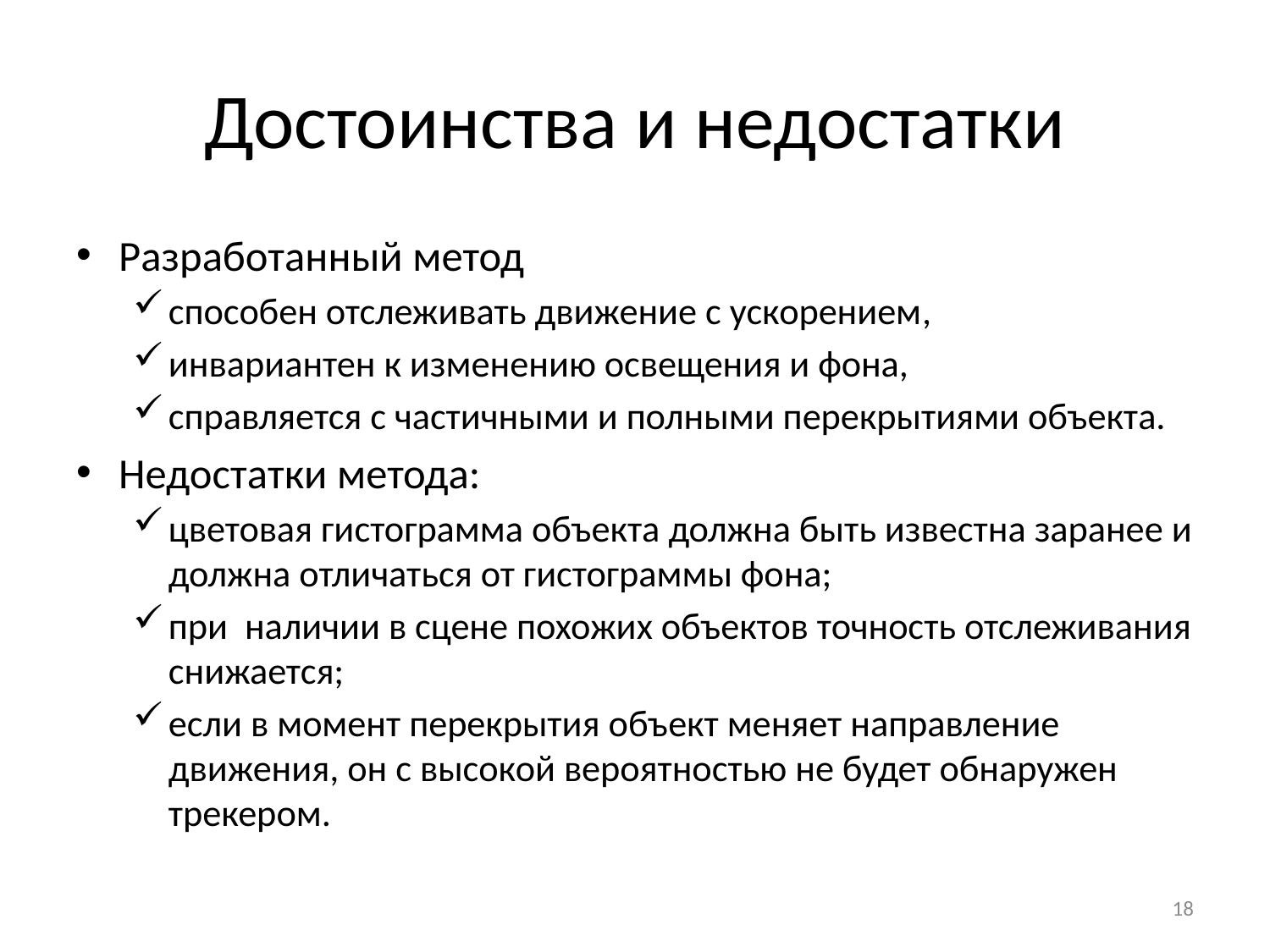

# Достоинства и недостатки
Разработанный метод
способен отслеживать движение с ускорением,
инвариантен к изменению освещения и фона,
справляется с частичными и полными перекрытиями объекта.
Недостатки метода:
цветовая гистограмма объекта должна быть известна заранее и должна отличаться от гистограммы фона;
при  наличии в сцене похожих объектов точность отслеживания снижается;
если в момент перекрытия объект меняет направление движения, он с высокой вероятностью не будет обнаружен трекером.
18